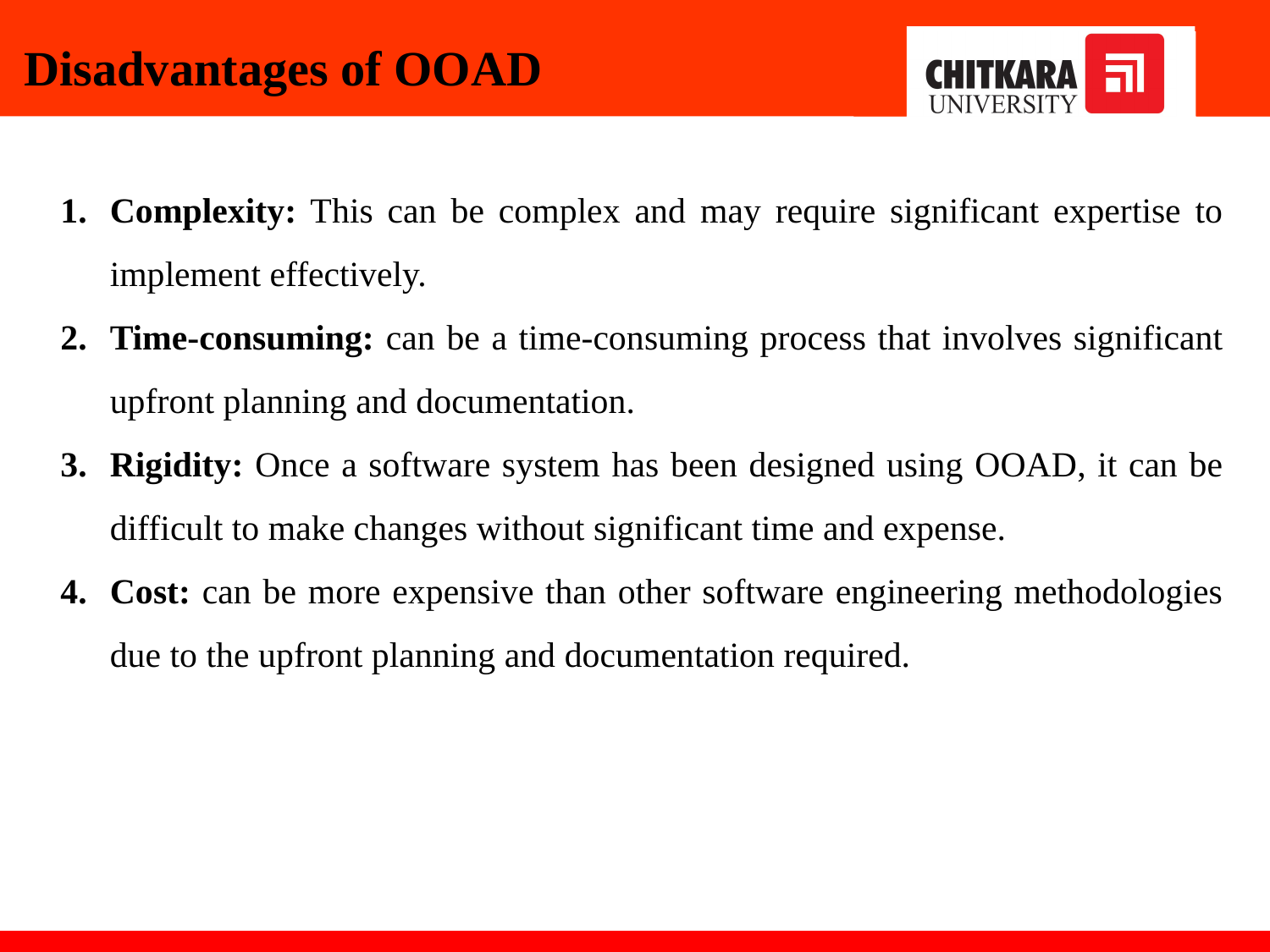

Disadvantages of OOAD
Complexity: This can be complex and may require significant expertise to implement effectively.
Time-consuming: can be a time-consuming process that involves significant upfront planning and documentation.
Rigidity: Once a software system has been designed using OOAD, it can be difficult to make changes without significant time and expense.
Cost: can be more expensive than other software engineering methodologies due to the upfront planning and documentation required.